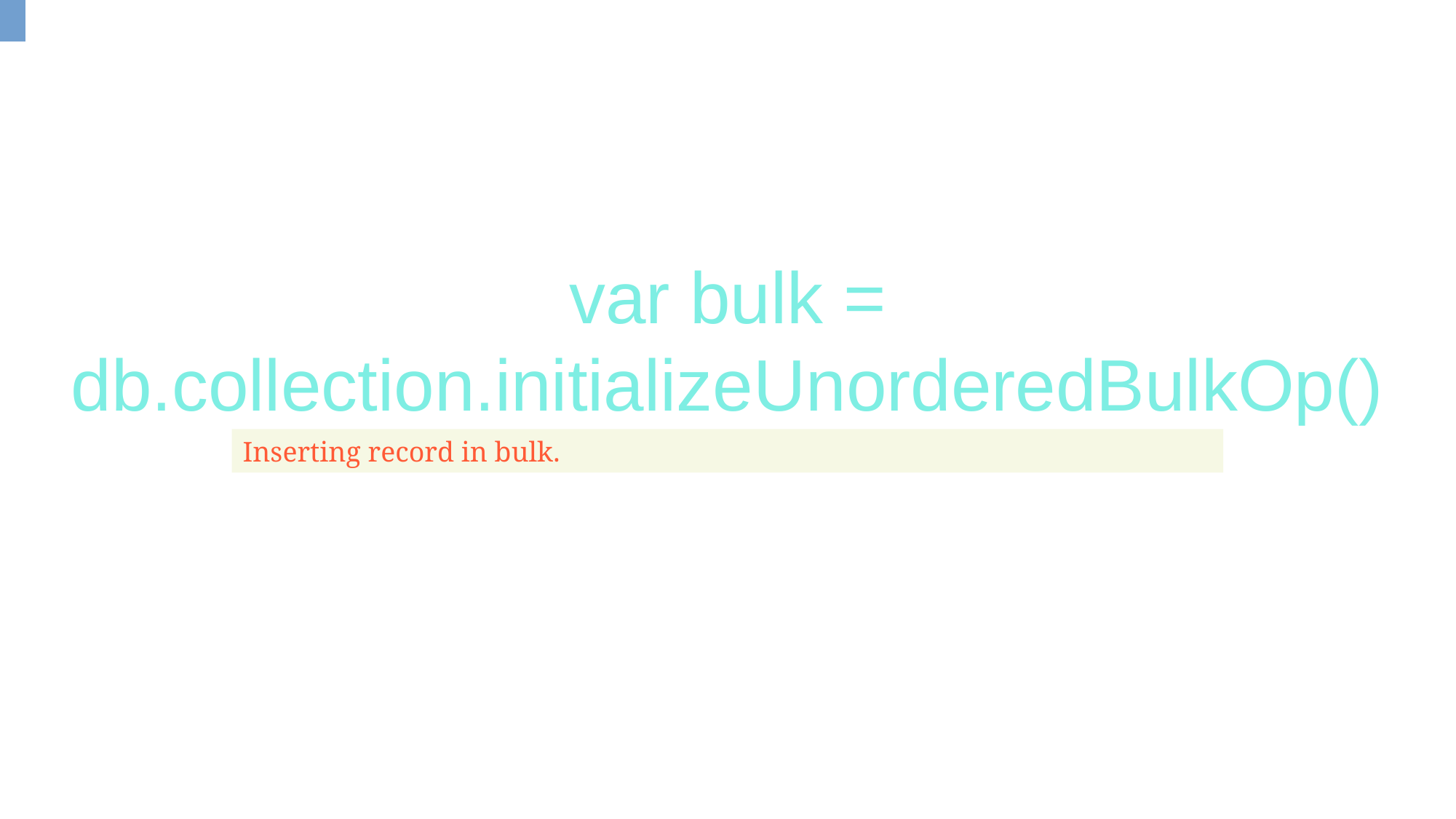

var bulk = db.collection.initializeUnorderedBulkOp()
Inserting record in bulk.